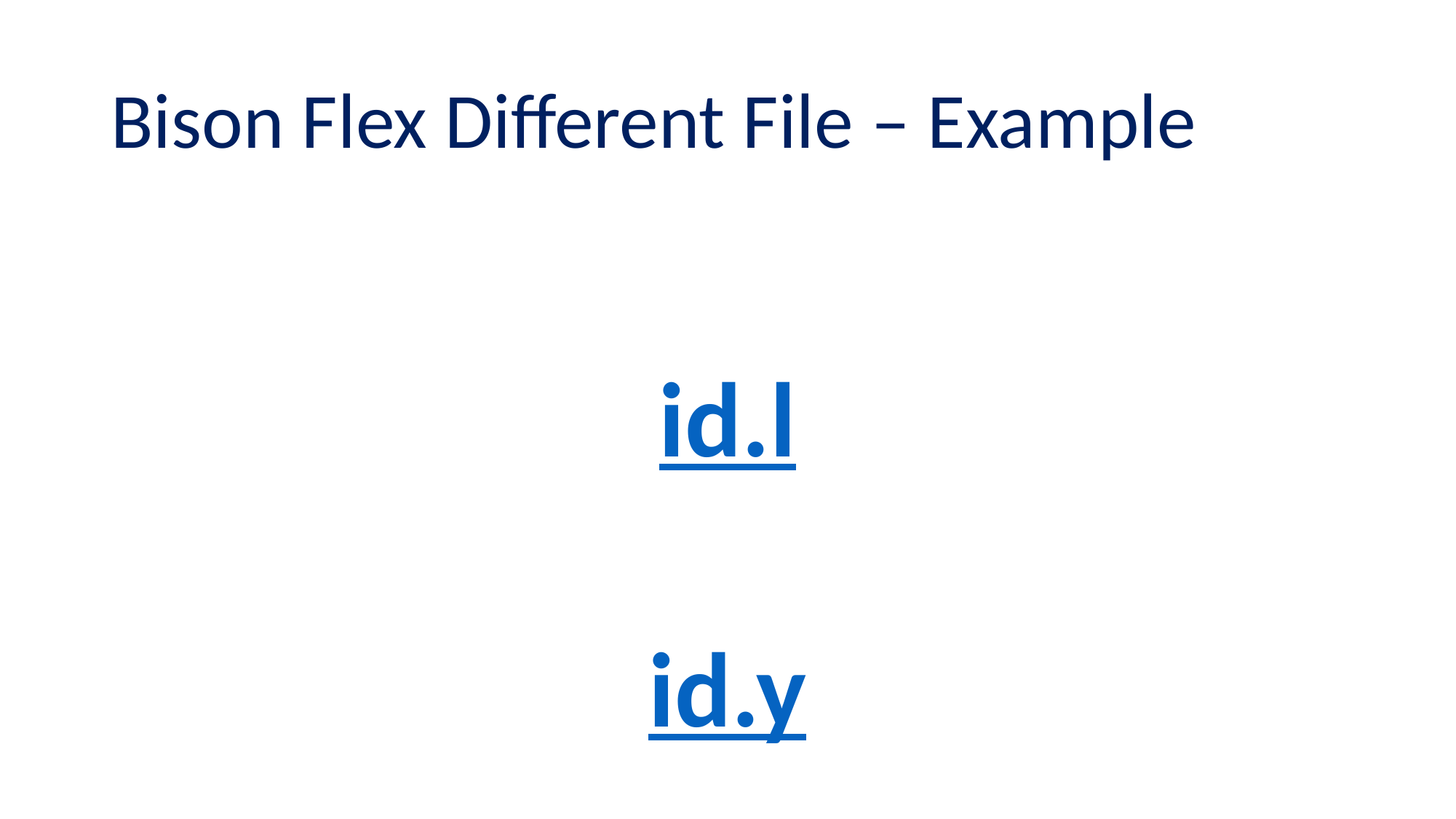

# Bison Flex Different File – Example
id.l
id.y